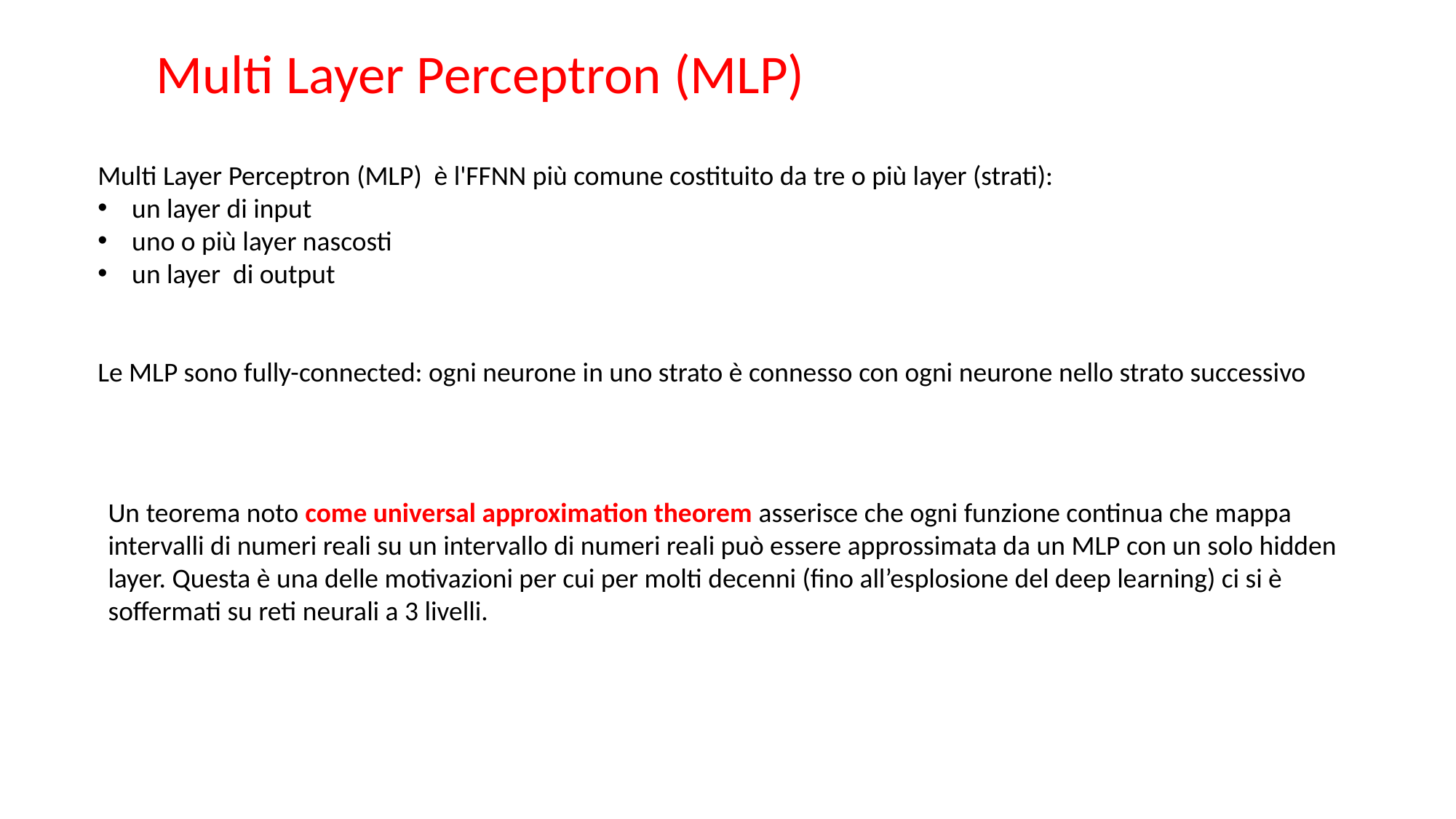

Multi Layer Perceptron (MLP)
Multi Layer Perceptron (MLP)  è l'FFNN più comune costituito da tre o più layer (strati):
un layer di input
uno o più layer nascosti
un layer  di output

Le MLP sono fully-connected: ogni neurone in uno strato è connesso con ogni neurone nello strato successivo
Un teorema noto come universal approximation theorem asserisce che ogni funzione continua che mappa intervalli di numeri reali su un intervallo di numeri reali può essere approssimata da un MLP con un solo hidden layer. Questa è una delle motivazioni per cui per molti decenni (fino all’esplosione del deep learning) ci si è soffermati su reti neurali a 3 livelli.